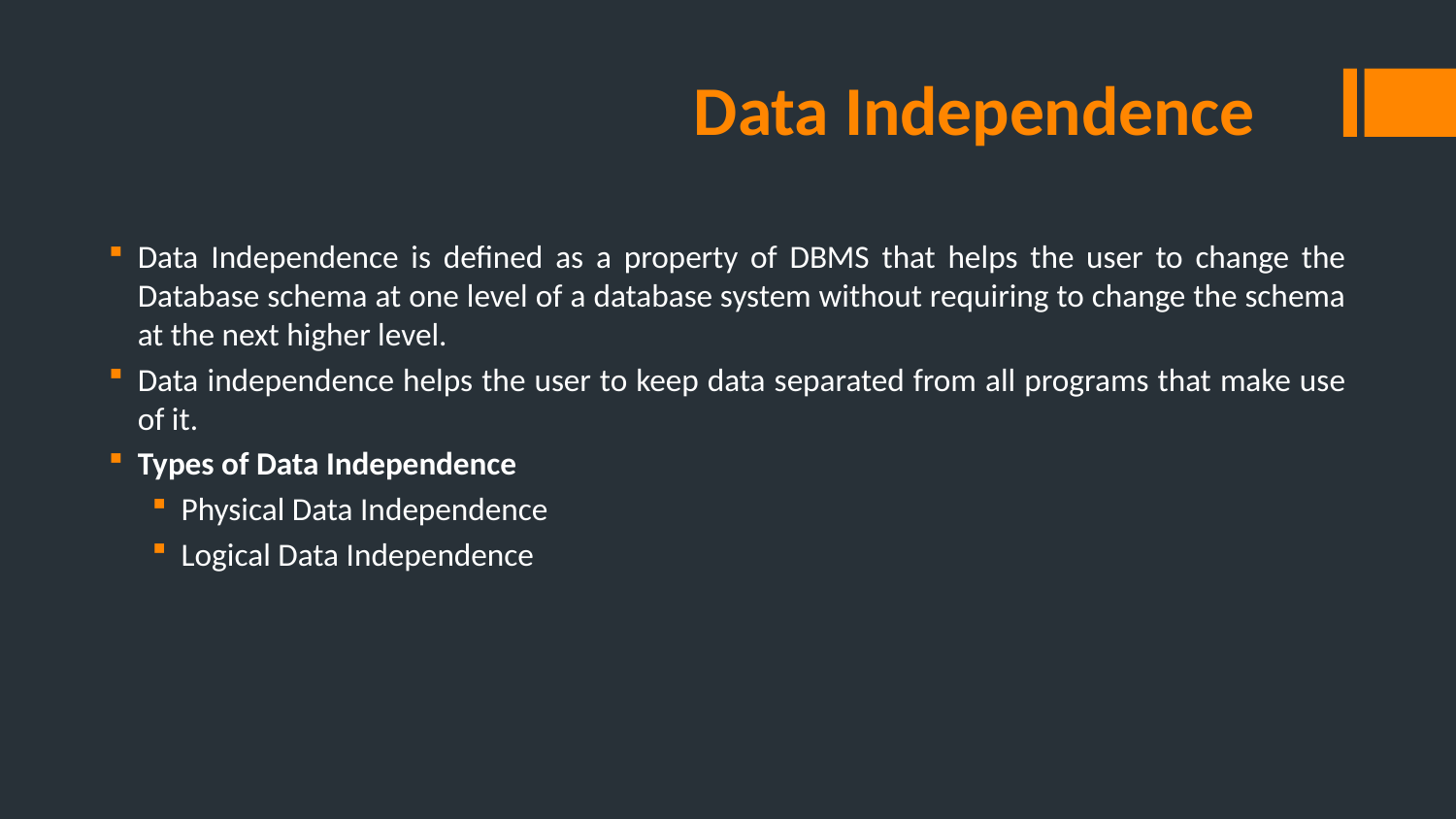

# Data Independence
Data Independence is defined as a property of DBMS that helps the user to change the Database schema at one level of a database system without requiring to change the schema at the next higher level.
Data independence helps the user to keep data separated from all programs that make use of it.
Types of Data Independence
Physical Data Independence
Logical Data Independence